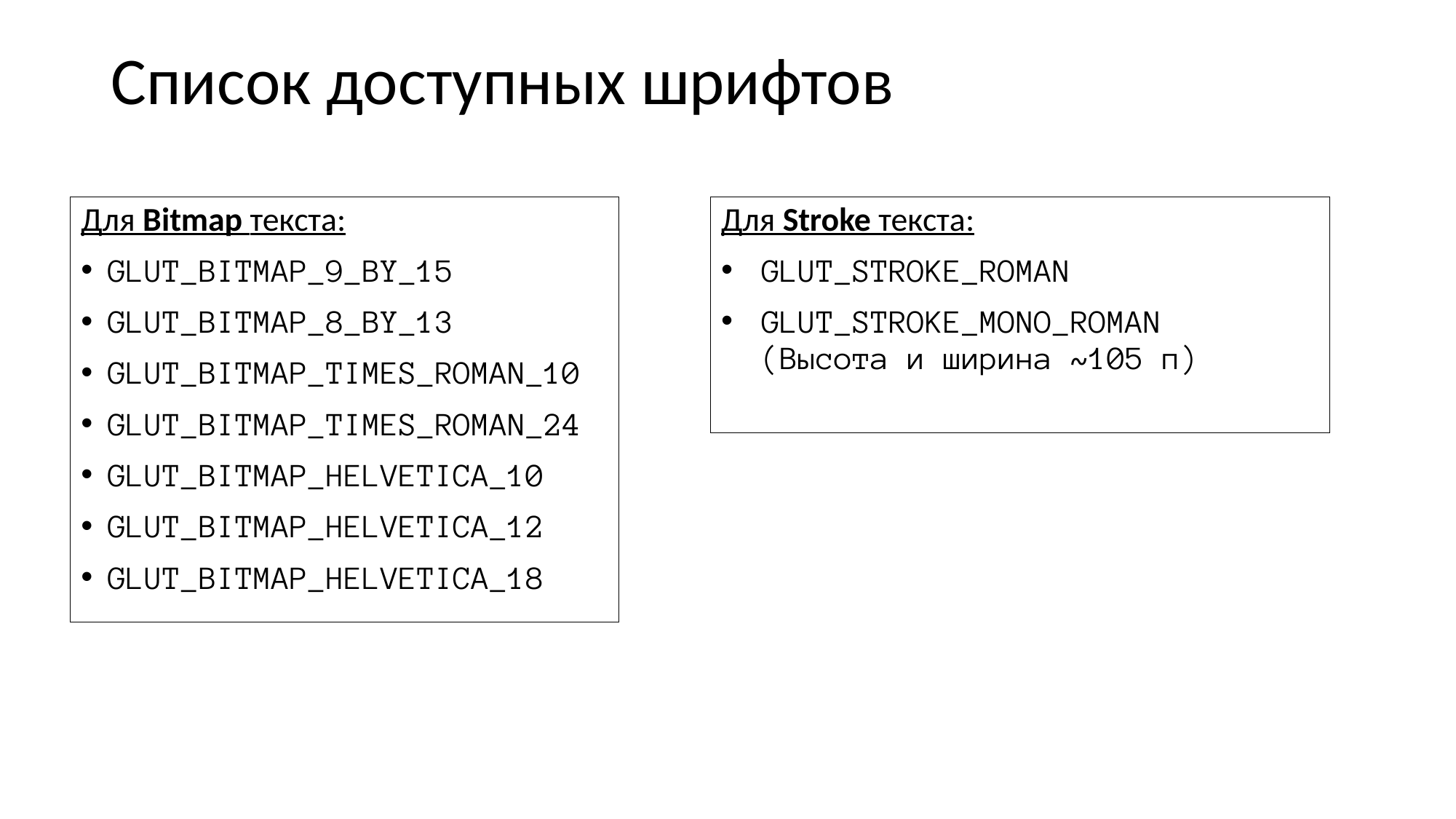

# Список доступных шрифтов
Для Bitmap текста:
GLUT_BITMAP_9_BY_15
GLUT_BITMAP_8_BY_13
GLUT_BITMAP_TIMES_ROMAN_10
GLUT_BITMAP_TIMES_ROMAN_24
GLUT_BITMAP_HELVETICA_10
GLUT_BITMAP_HELVETICA_12
GLUT_BITMAP_HELVETICA_18

Для Stroke текста:
GLUT_STROKE_ROMAN
GLUT_STROKE_MONO_ROMAN
(Высота и ширина ~105 п)